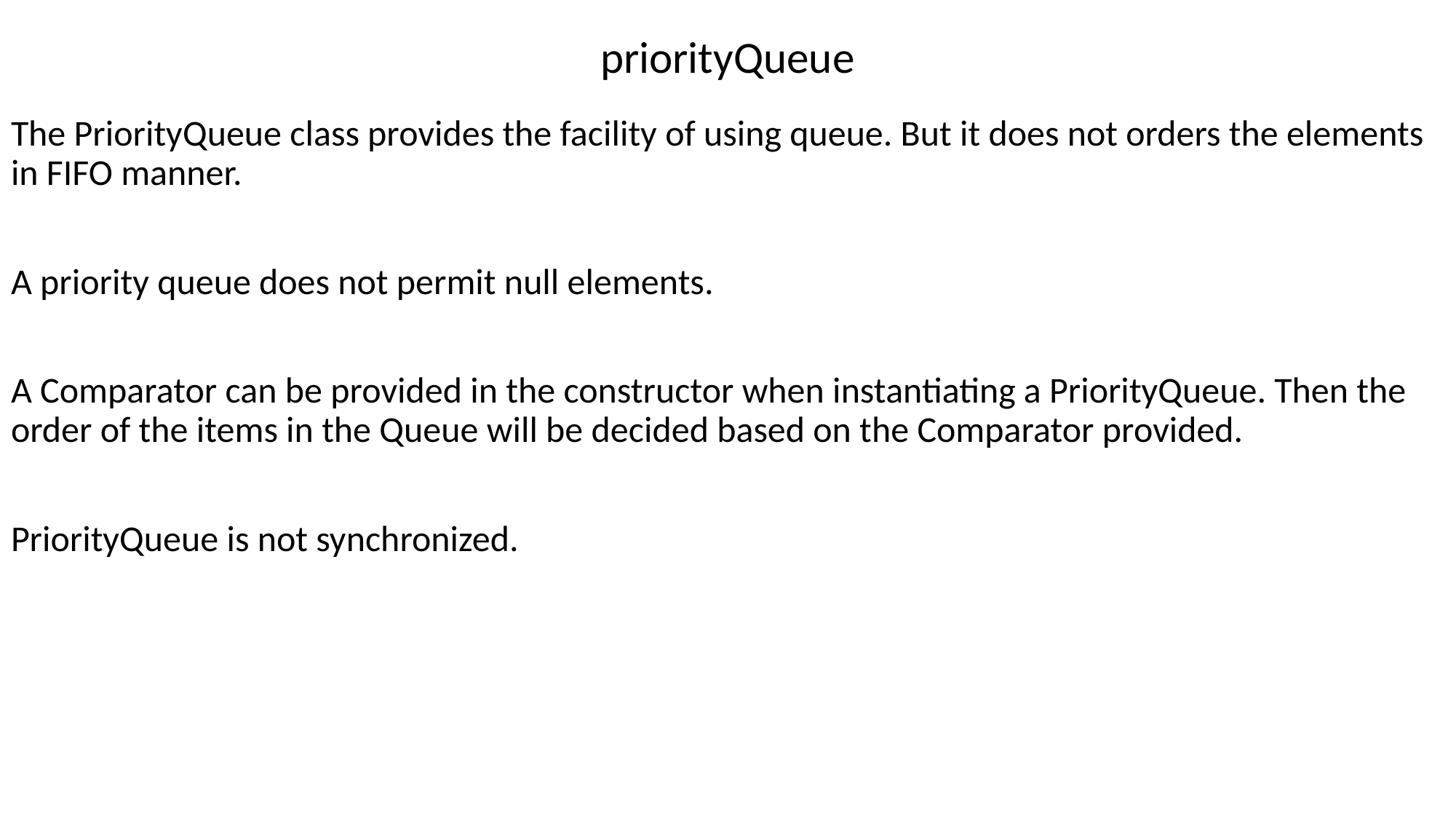

# priorityQueue
The PriorityQueue class provides the facility of using queue. But it does not orders the elements in FIFO manner.

A priority queue does not permit null elements.

A Comparator can be provided in the constructor when instantiating a PriorityQueue. Then the order of the items in the Queue will be decided based on the Comparator provided.

PriorityQueue is not synchronized.